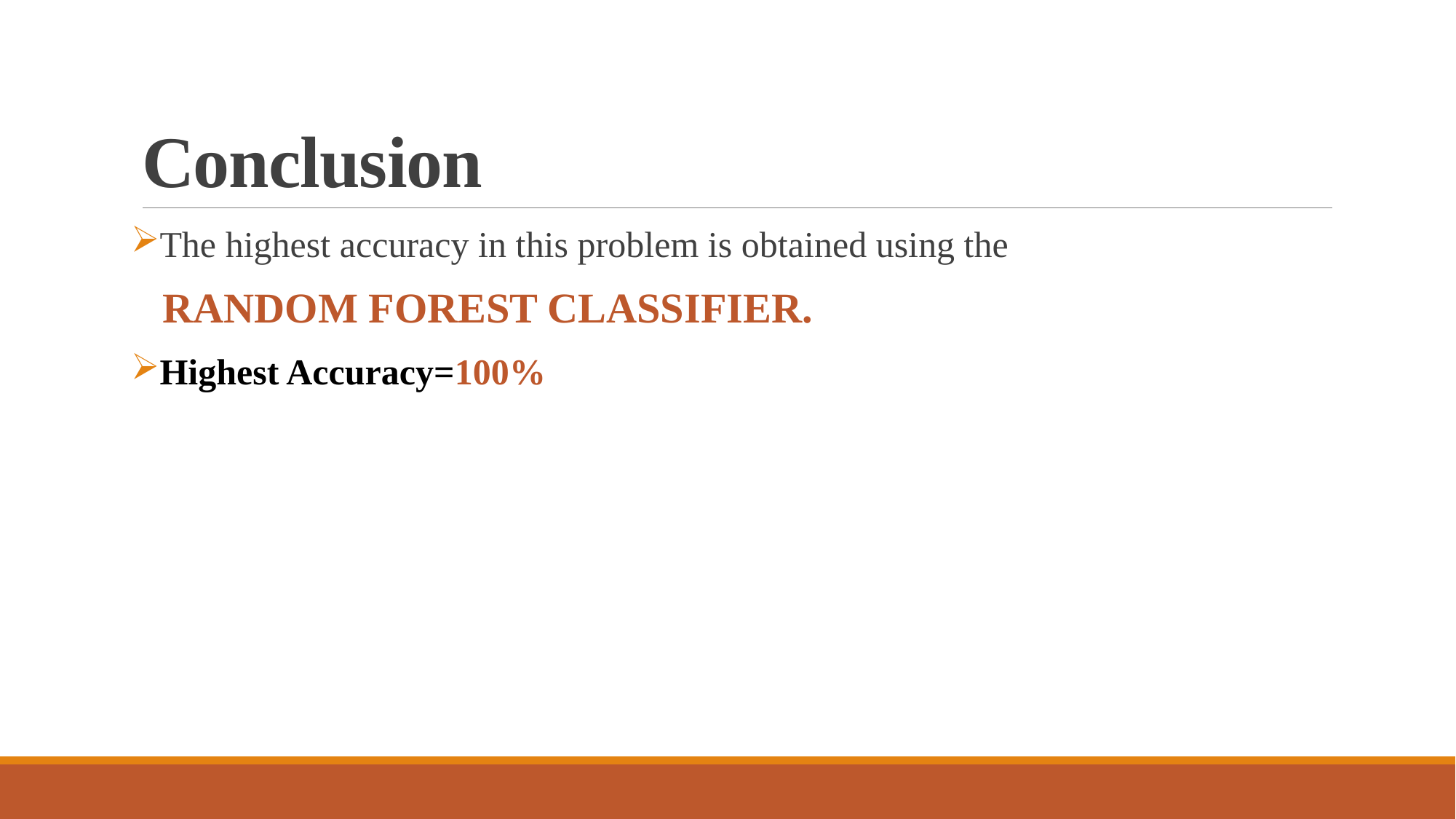

# Conclusion
The highest accuracy in this problem is obtained using the
  RANDOM FOREST CLASSIFIER.
Highest Accuracy=100%